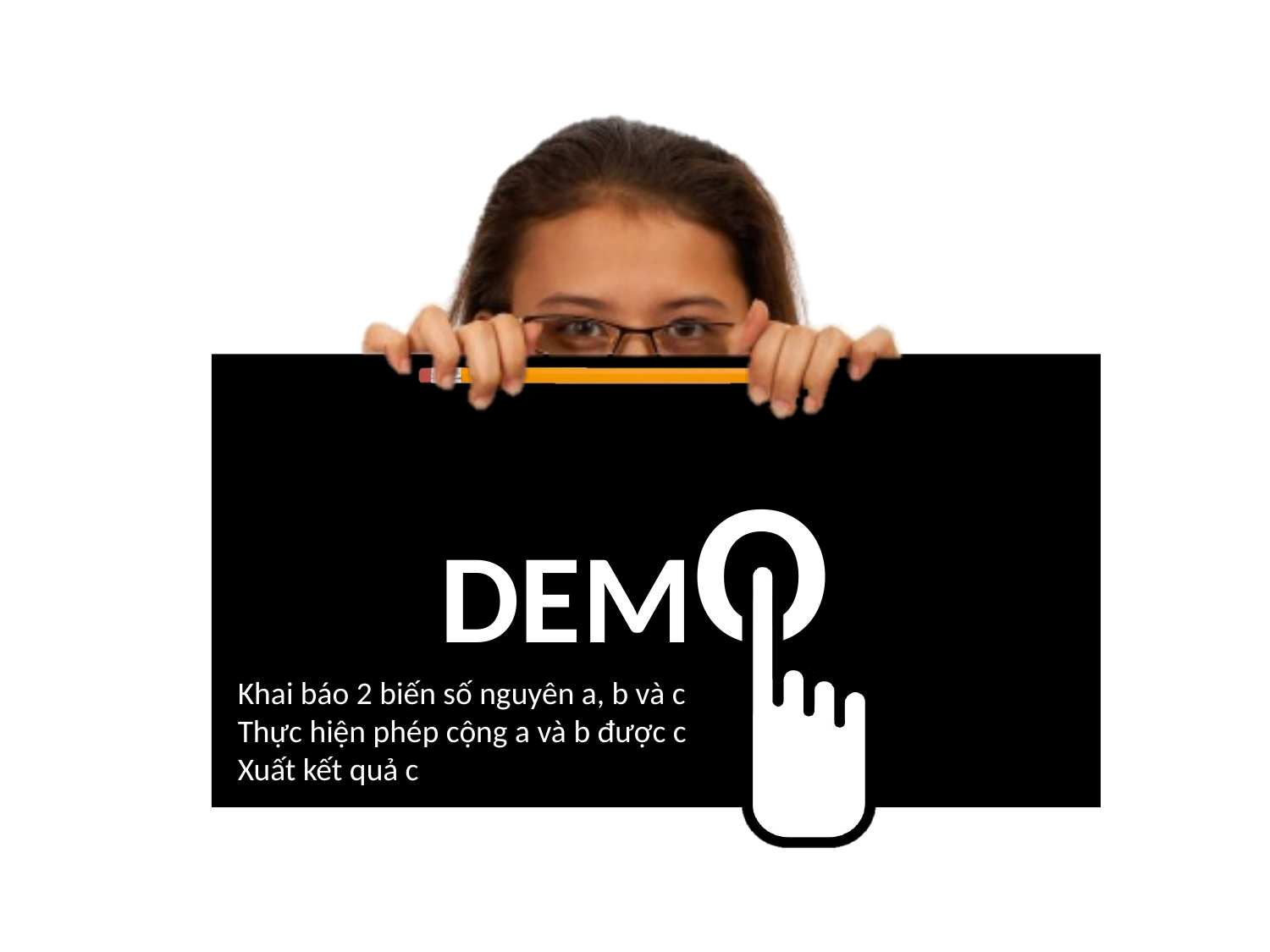

Khai báo 2 biến số nguyên a, b và c
Thực hiện phép cộng a và b được c
Xuất kết quả c